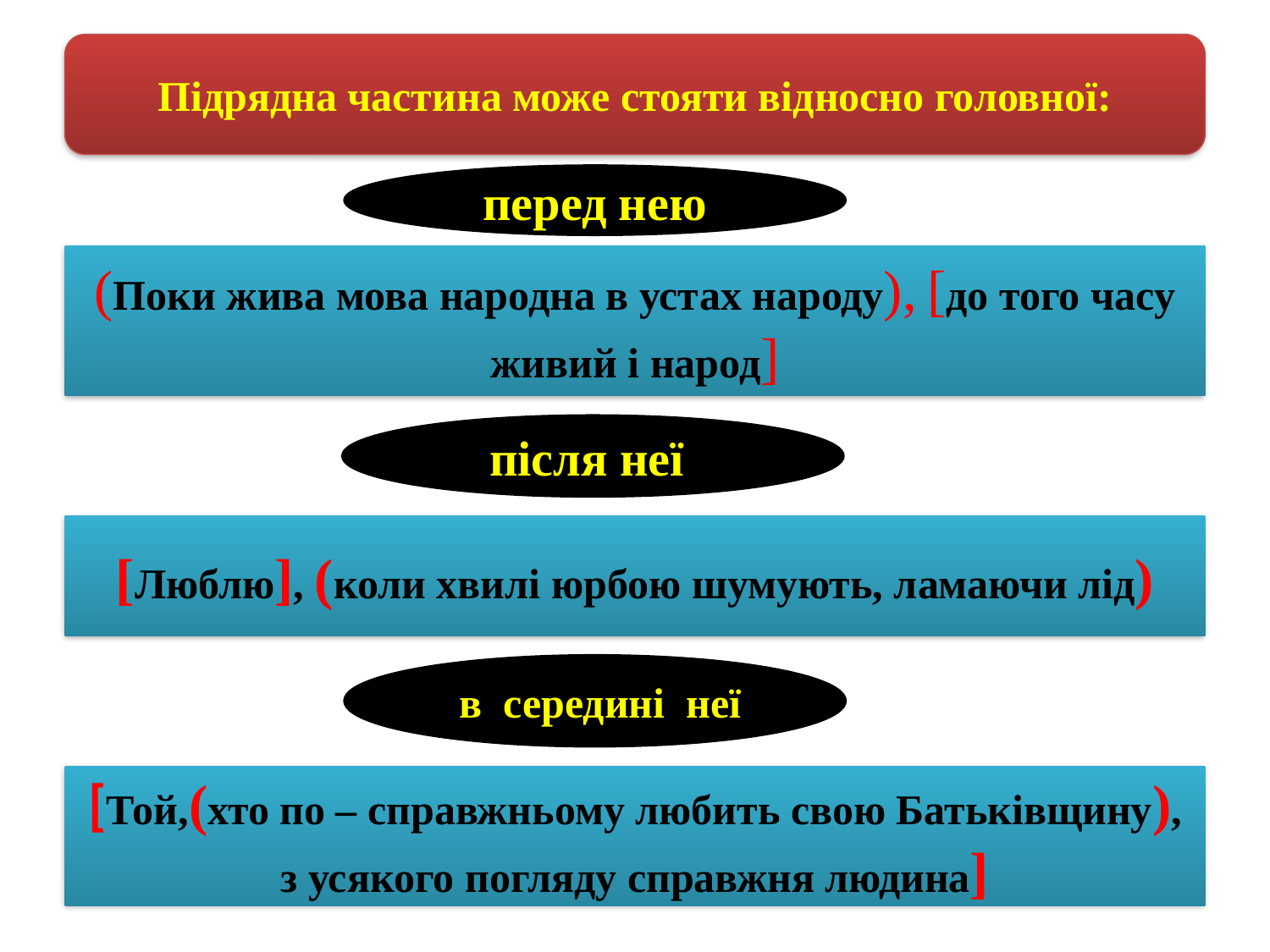

Підрядна частина може стояти відносно головної:
#
перед нею
(Поки жива мова народна в устах народу), [до того часу живий і народ]
після неї
[Люблю], (коли хвилі юрбою шумують, ламаючи лід)
 в  середині  неї
[Той,(хто по – справжньому любить свою Батьківщину), з усякого погляду справжня людина]